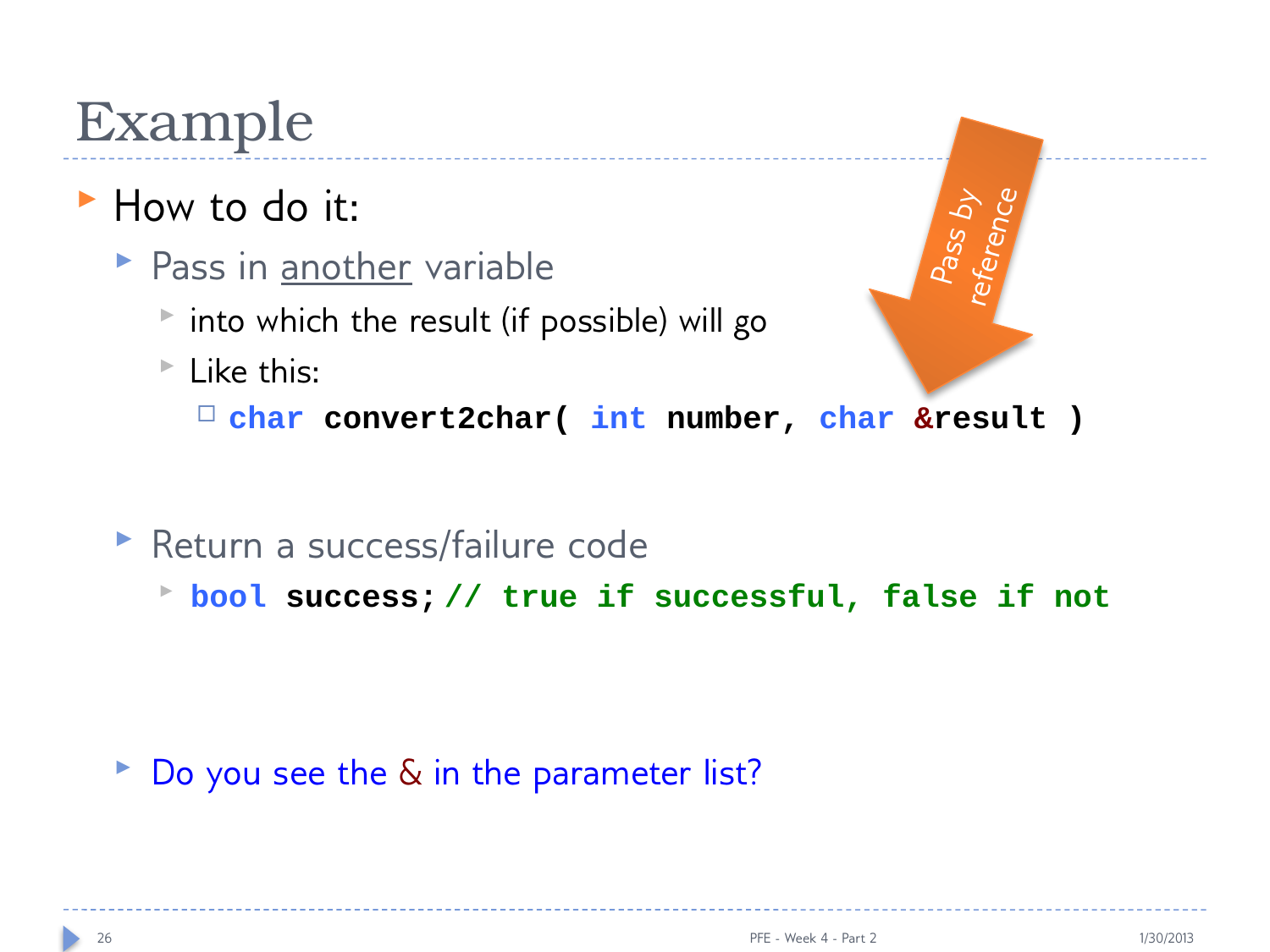

# Example
How to do it:
Pass in another variable
into which the result (if possible) will go
Like this:
char convert2char( int number, char &result )

Return a success/failure code
bool success;	// true if successful, false if not

Do you see the & in the parameter list?
Pass by reference
26
PFE - Week 4 - Part 2
1/30/2013